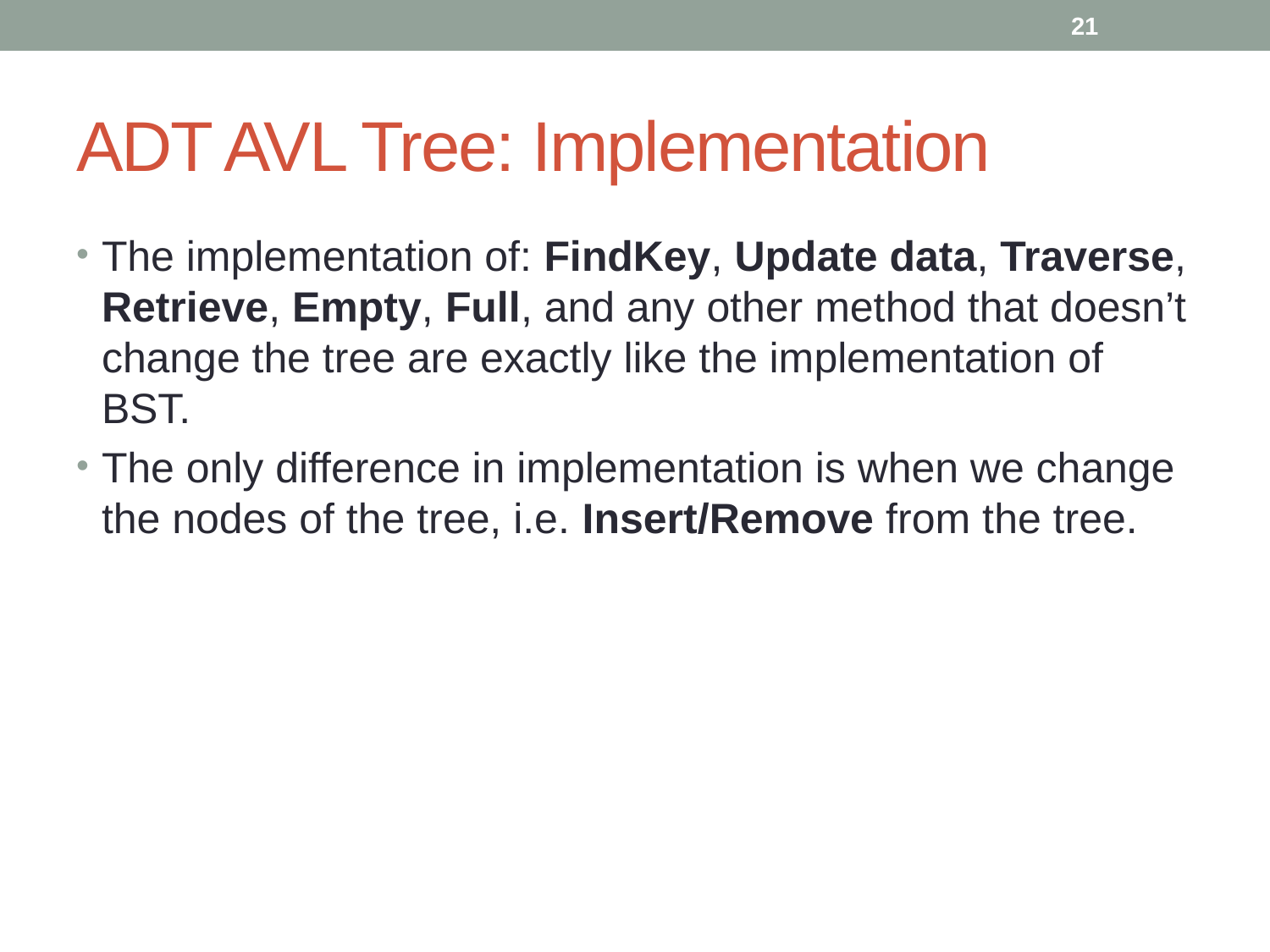

21
# ADT AVL Tree: Implementation
The implementation of: FindKey, Update data, Traverse, Retrieve, Empty, Full, and any other method that doesn’t change the tree are exactly like the implementation of BST.
The only difference in implementation is when we change the nodes of the tree, i.e. Insert/Remove from the tree.